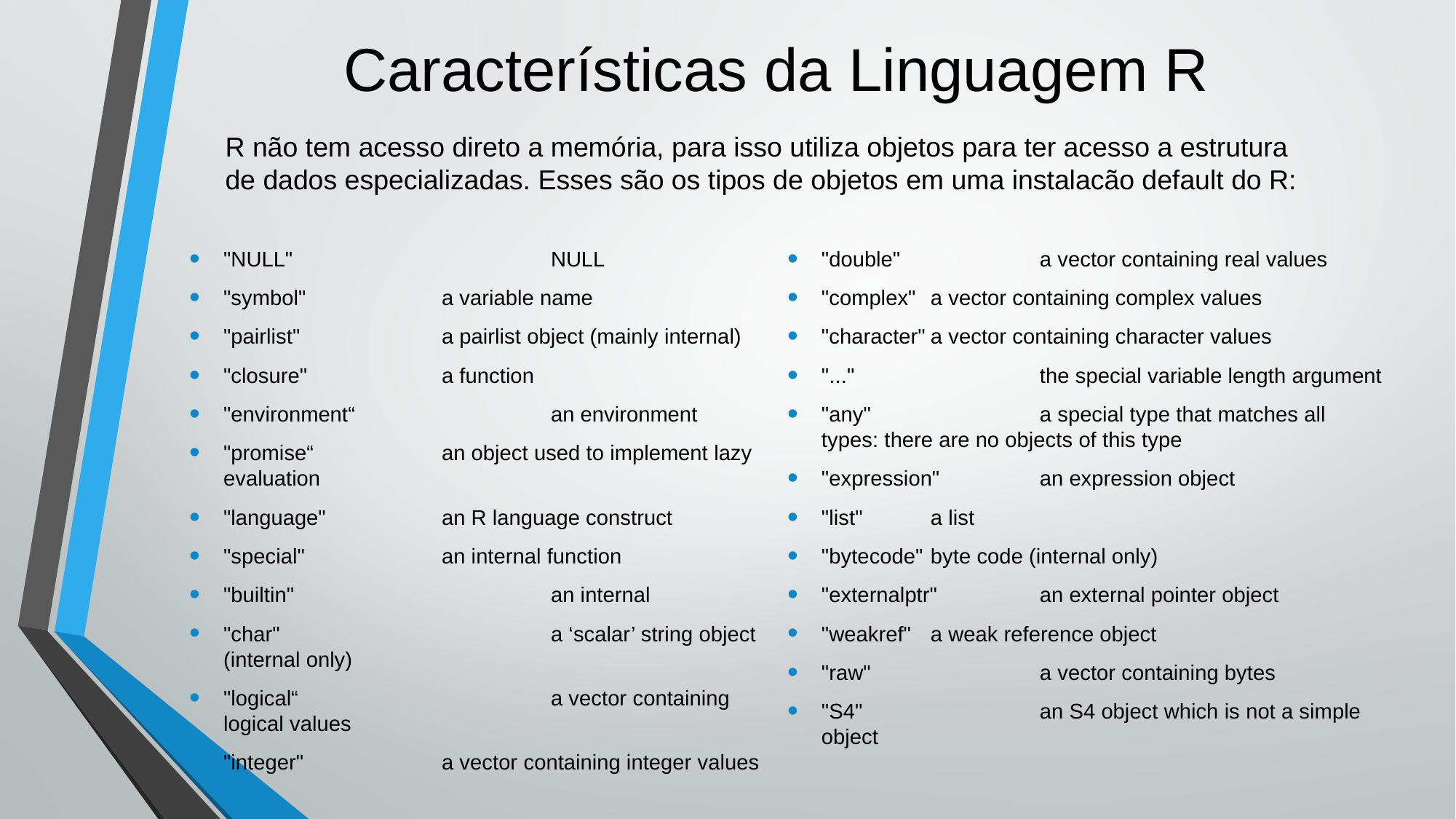

# Características da Linguagem R
R não tem acesso direto a memória, para isso utiliza objetos para ter acesso a estrutura de dados especializadas. Esses são os tipos de objetos em uma instalacão default do R:
"NULL"			NULL
"symbol"		a variable name
"pairlist"		a pairlist object (mainly internal)
"closure"		a function
"environment“		an environment
"promise“		an object used to implement lazy evaluation
"language"		an R language construct
"special"		an internal function
"builtin"			an internal
"char"			a ‘scalar’ string object (internal only)
"logical“			a vector containing logical values
"integer"		a vector containing integer values
"double"		a vector containing real values
"complex"	a vector containing complex values
"character"	a vector containing character values
"..."		the special variable length argument
"any"		a special type that matches all types: there are no objects of this type
"expression"	an expression object
"list"	a list
"bytecode"	byte code (internal only)
"externalptr"	an external pointer object
"weakref"	a weak reference object
"raw"		a vector containing bytes
"S4"		an S4 object which is not a simple object